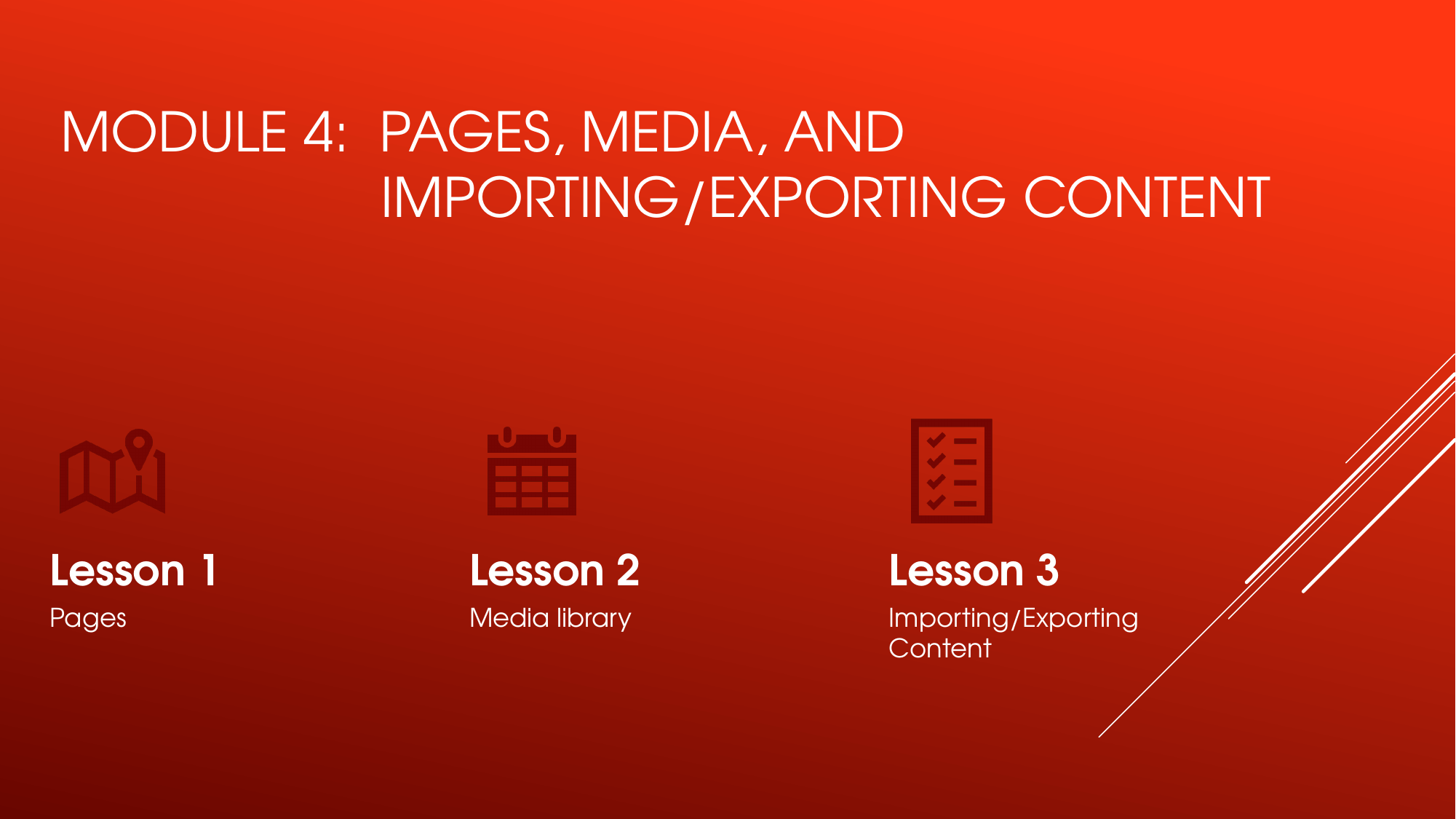

# Module 4:  pages, media, and importing/exporting content
Lesson 1
Pages
Lesson 2
Media library
Lesson 3
Importing/Exporting Content